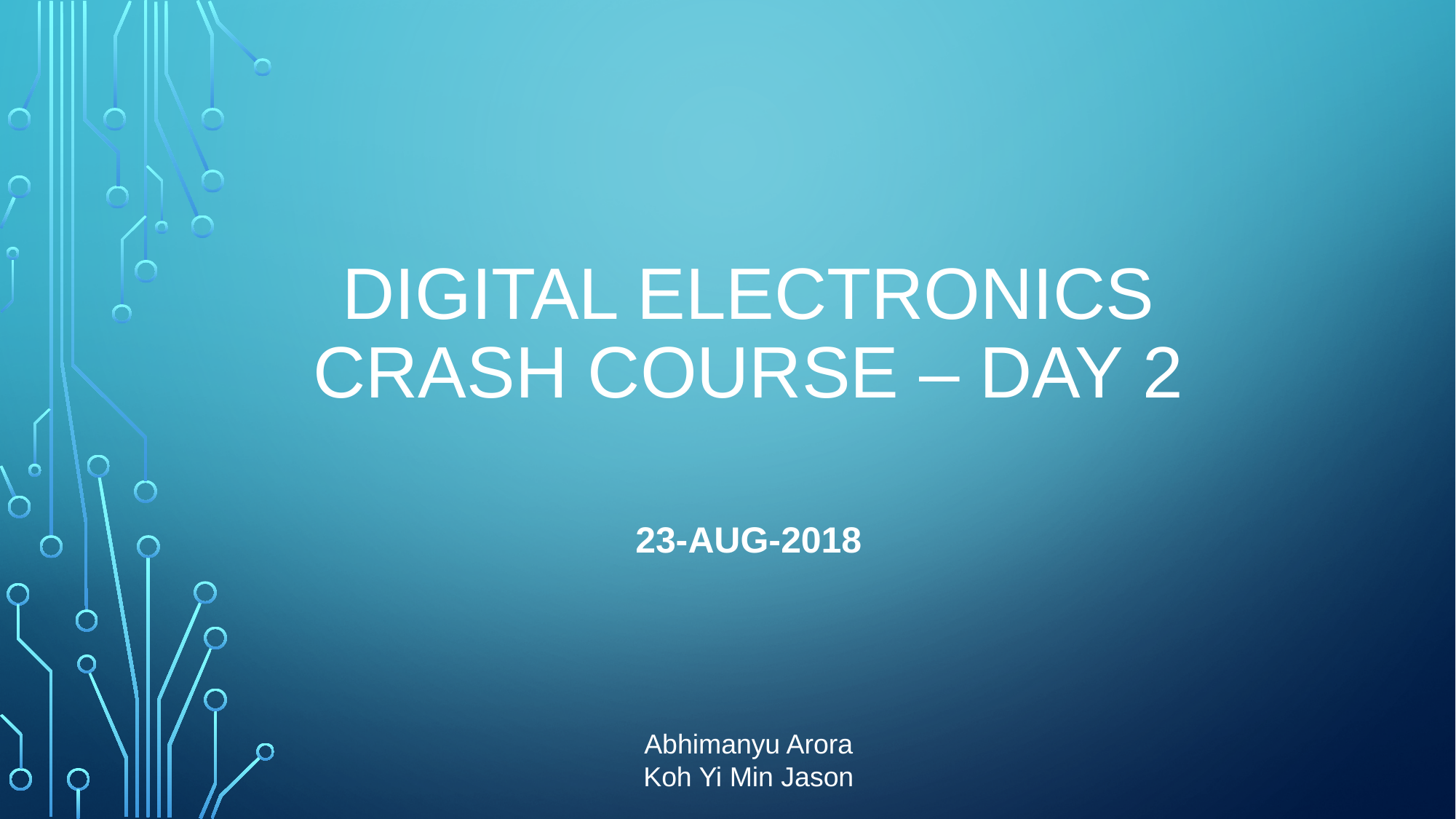

# Digital Electronics Crash course – day 2
23-AUG-2018
Abhimanyu Arora
Koh Yi Min Jason